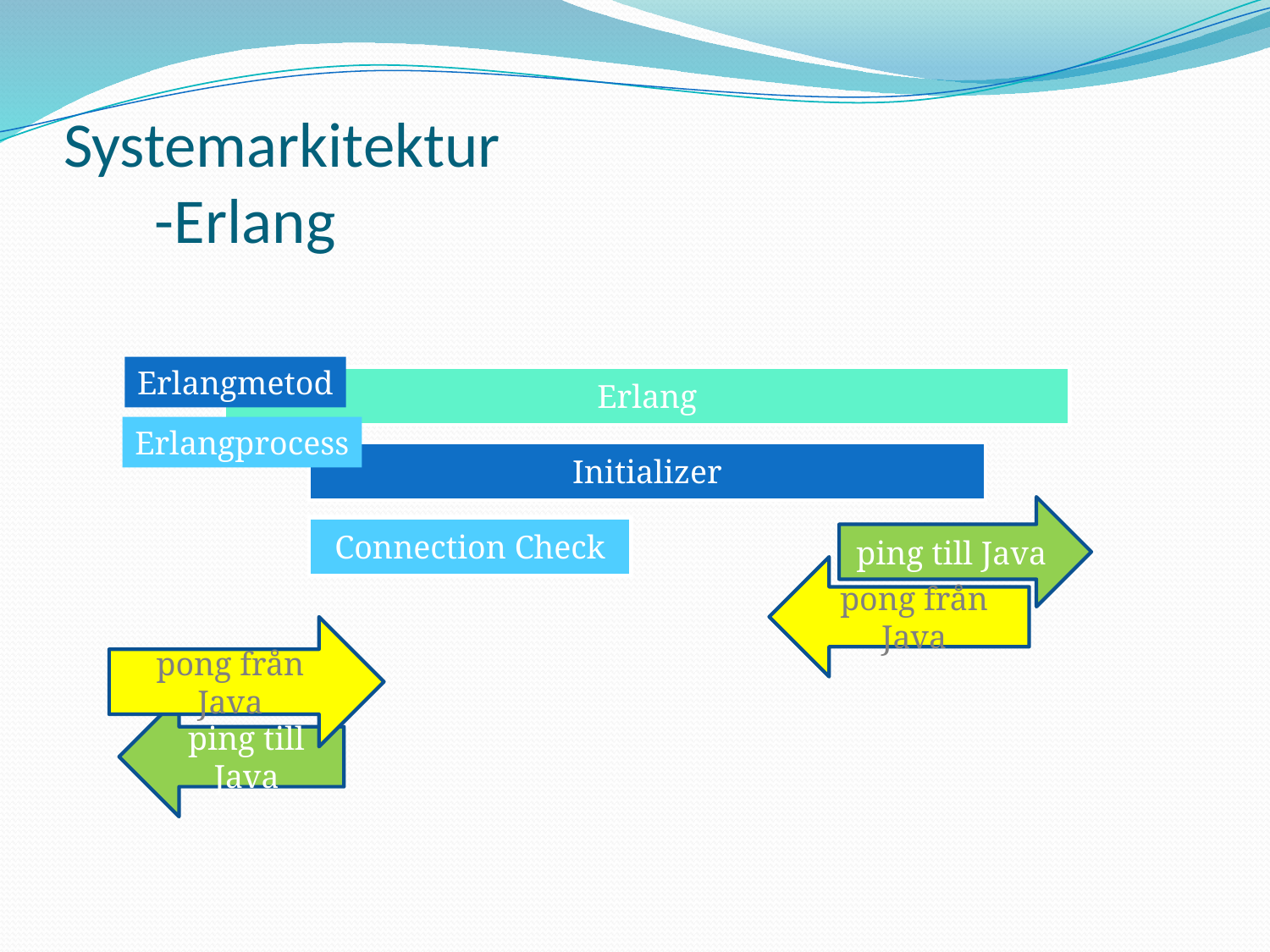

# Systemarkitektur -Erlang
Erlangmetod
Erlang
Initializer
Connection Check
Erlangprocess
ping till Java
pong från Java
pong från Java
ping till Java